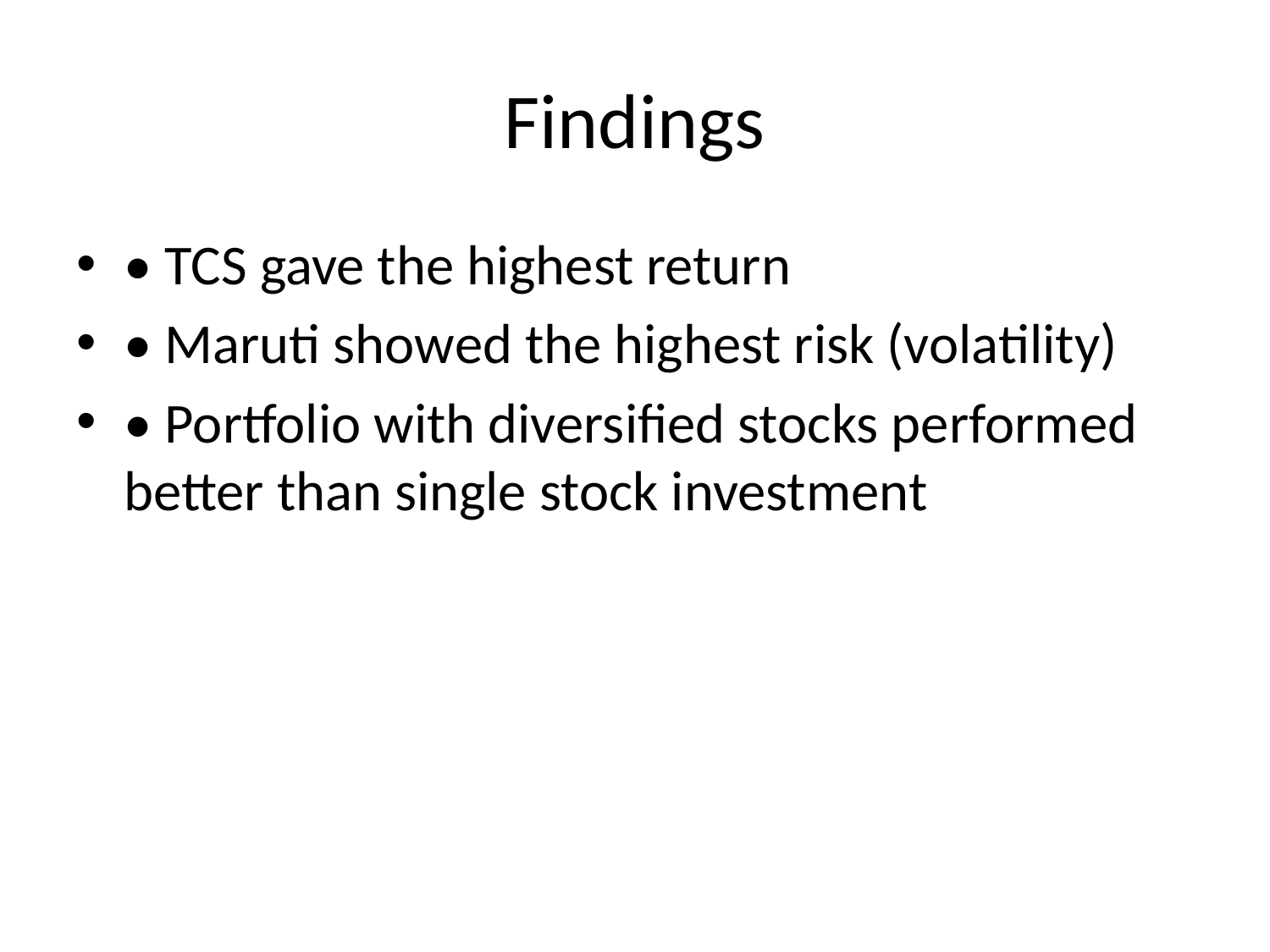

# Findings
• TCS gave the highest return
• Maruti showed the highest risk (volatility)
• Portfolio with diversified stocks performed better than single stock investment